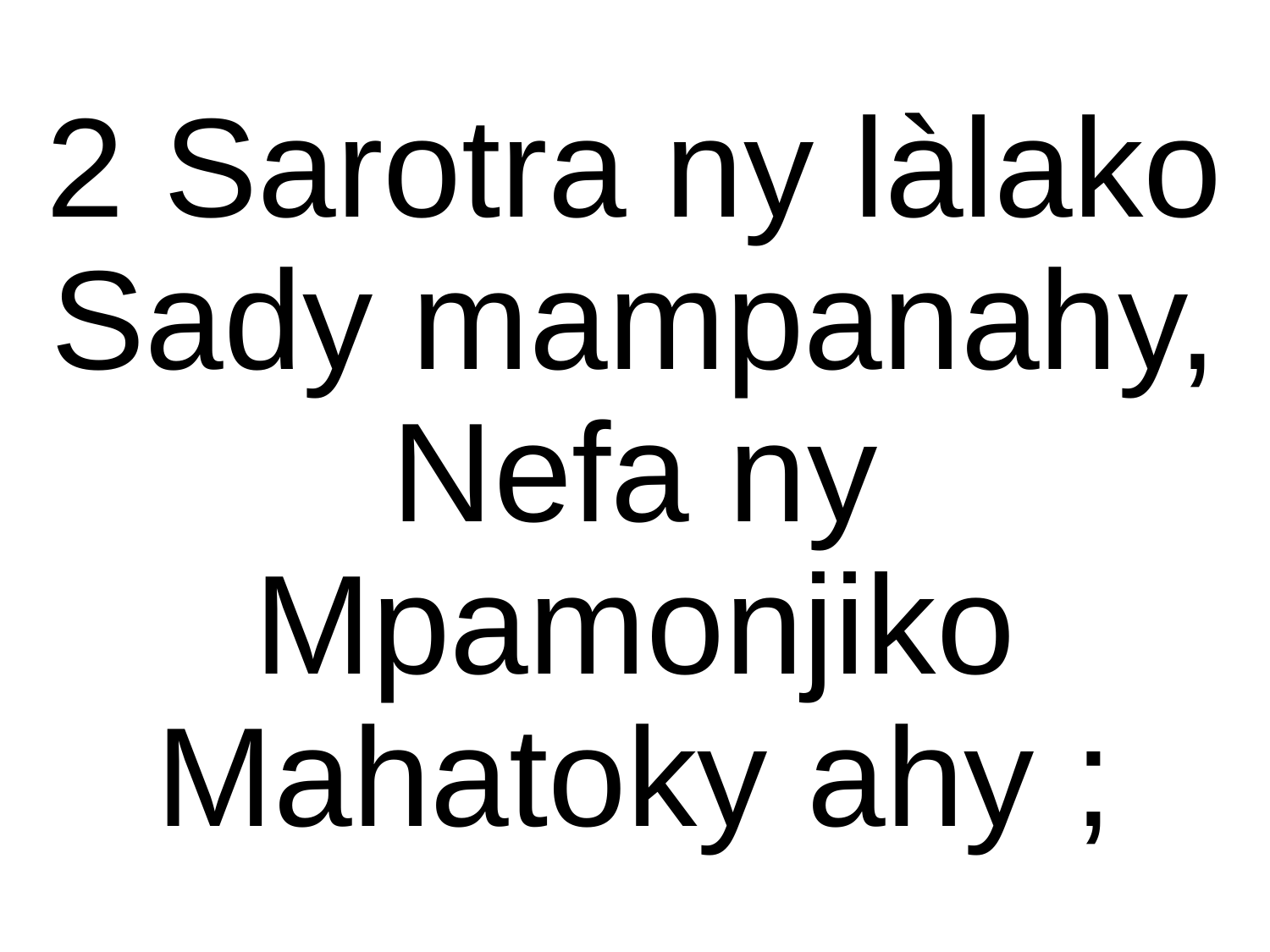

2 Sarotra ny làlako
Sady mampanahy,
Nefa ny Mpamonjiko
Mahatoky ahy ;